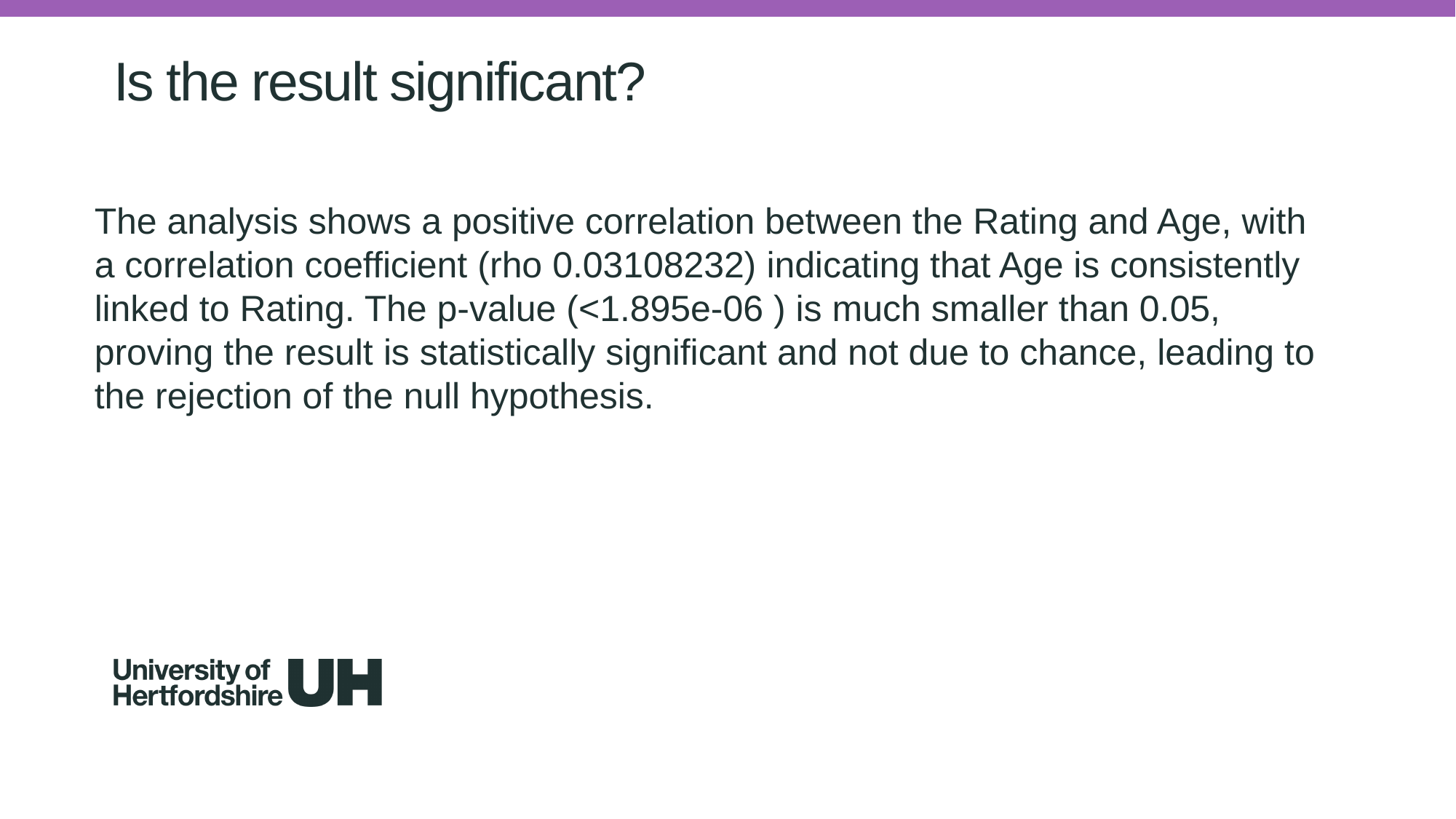

Is the result significant?
11
The analysis shows a positive correlation between the Rating and Age, with a correlation coefficient (rho 0.03108232) indicating that Age is consistently linked to Rating. The p-value (<1.895e-06 ) is much smaller than 0.05, proving the result is statistically significant and not due to chance, leading to the rejection of the null hypothesis.